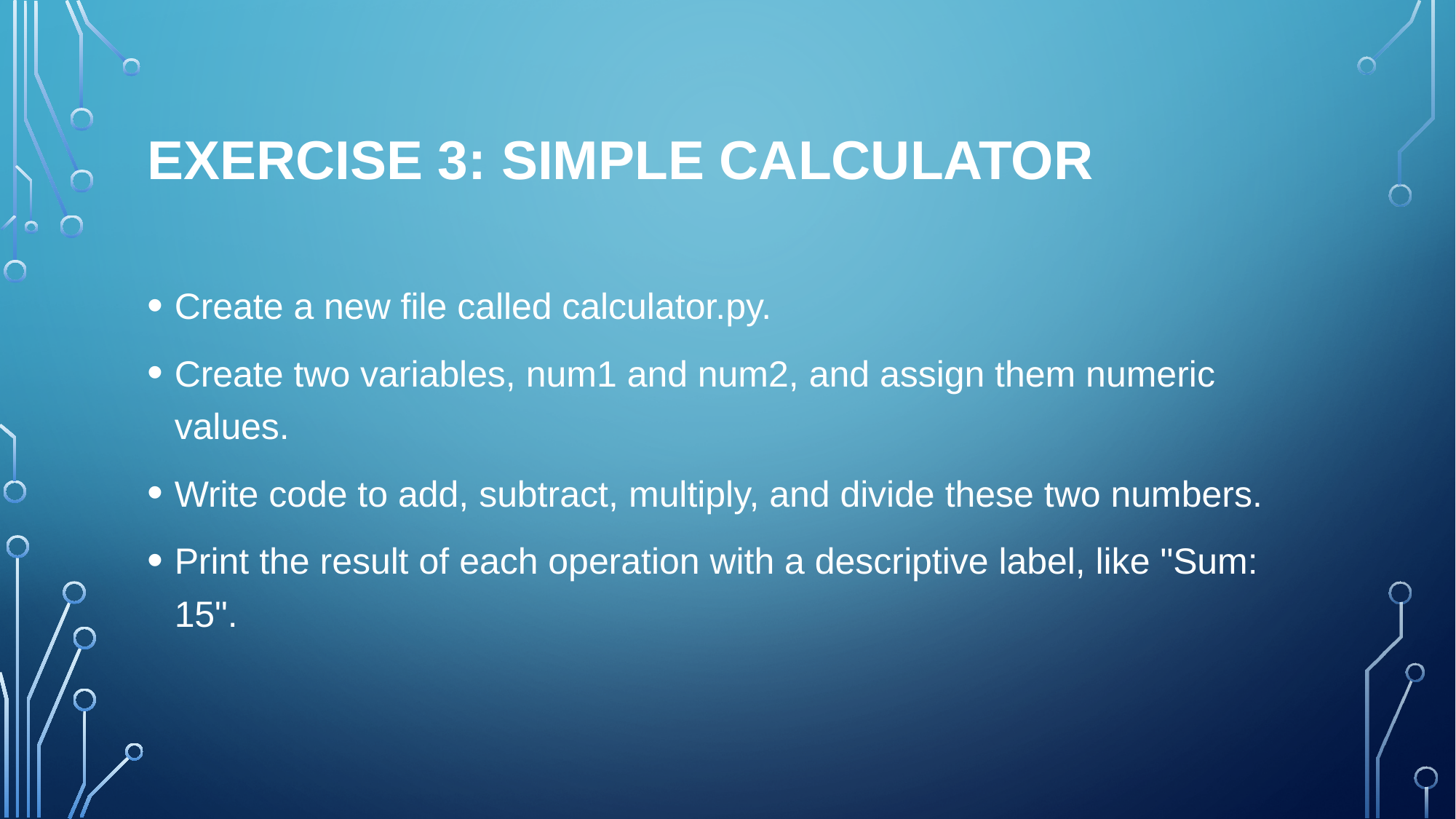

# Exercise 3: Simple Calculator
Create a new file called calculator.py.
Create two variables, num1 and num2, and assign them numeric values.
Write code to add, subtract, multiply, and divide these two numbers.
Print the result of each operation with a descriptive label, like "Sum: 15".